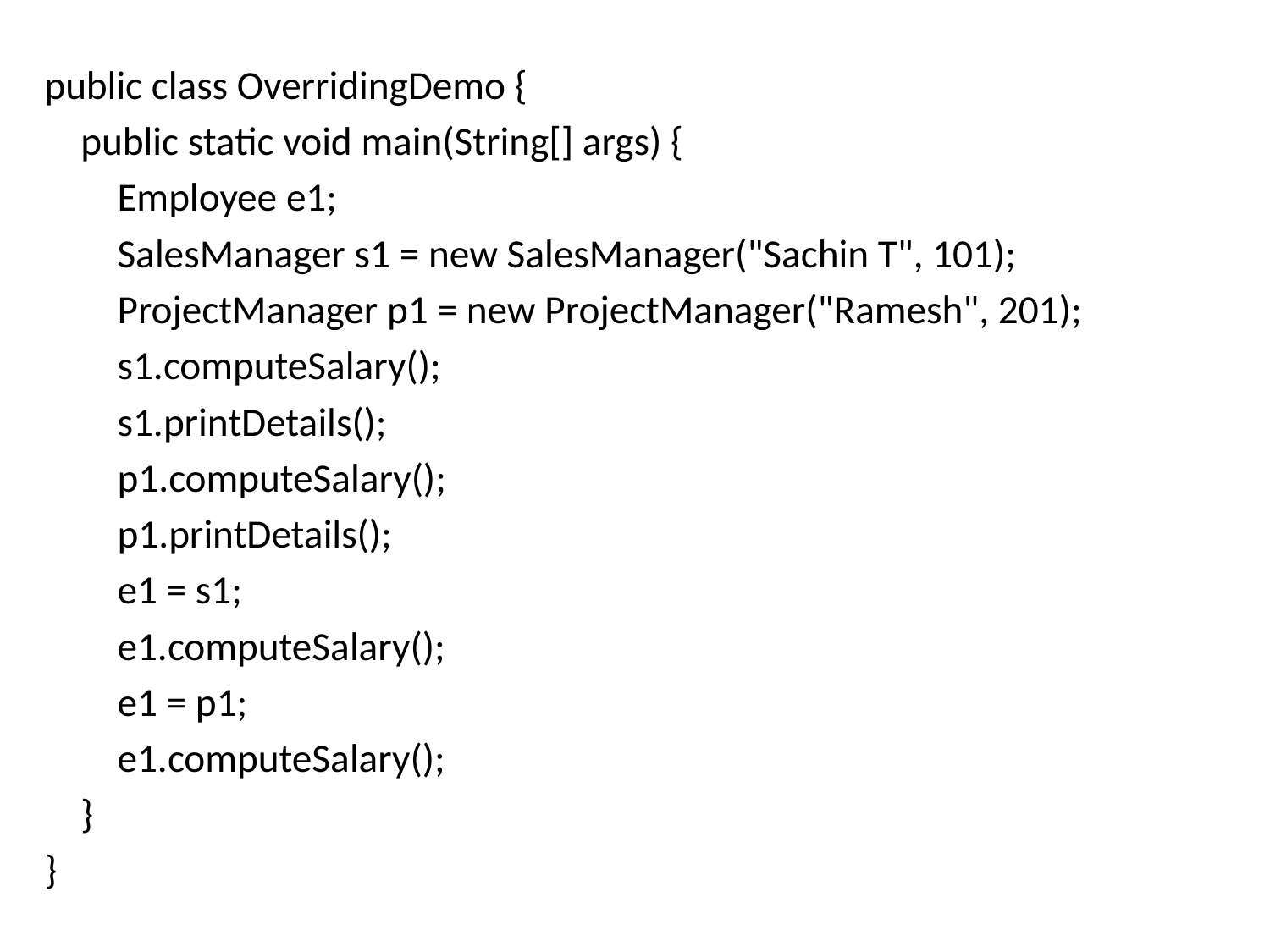

public class OverridingDemo {
    public static void main(String[] args) {
        Employee e1;
        SalesManager s1 = new SalesManager("Sachin T", 101);
        ProjectManager p1 = new ProjectManager("Ramesh", 201);
        s1.computeSalary();
        s1.printDetails();
        p1.computeSalary();
        p1.printDetails();
        e1 = s1;
        e1.computeSalary();
        e1 = p1;
        e1.computeSalary();
    }
}